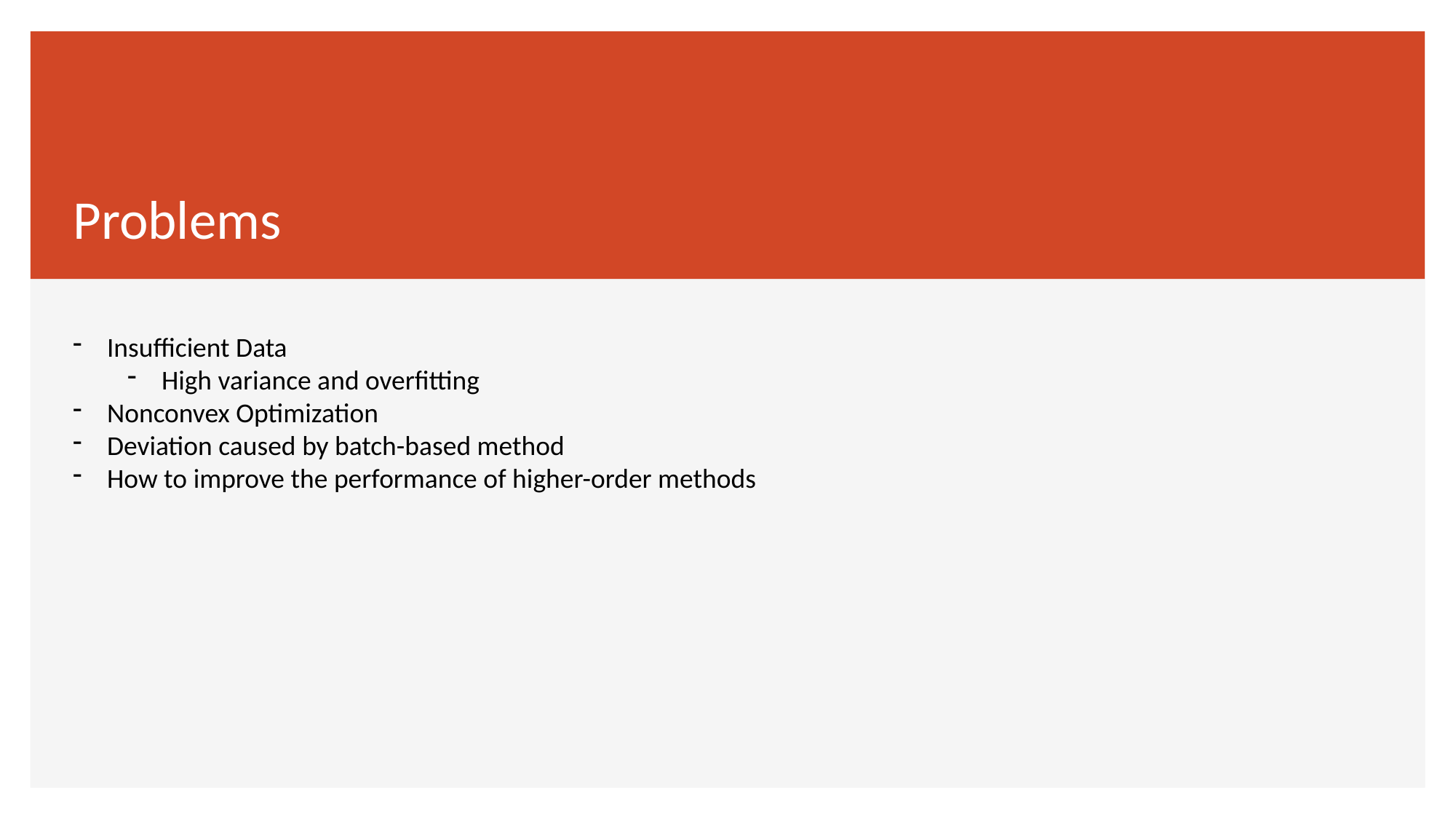

# Problems
Insufficient Data
High variance and overfitting
Nonconvex Optimization
Deviation caused by batch-based method
How to improve the performance of higher-order methods